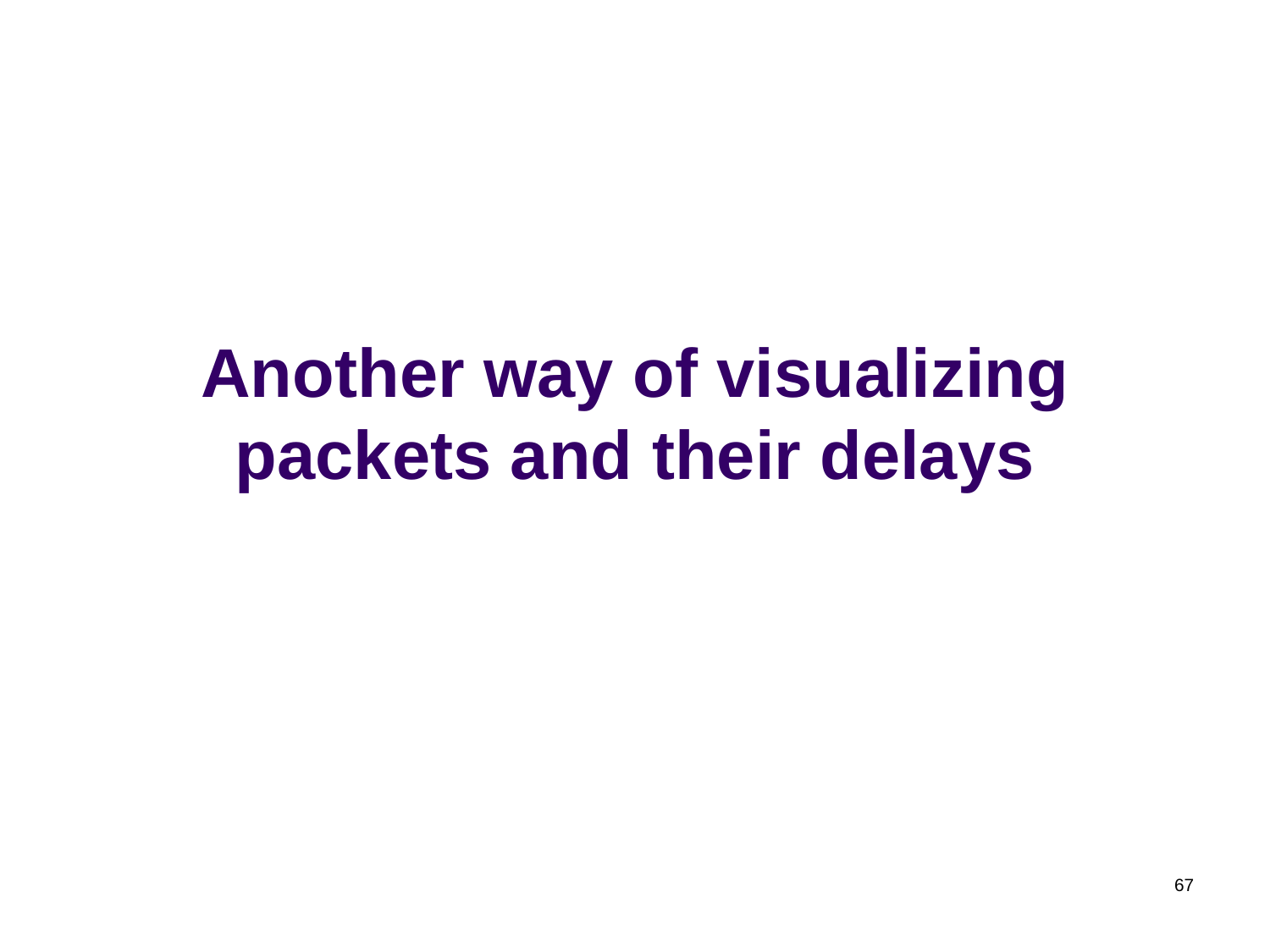

# Another way of visualizing packets and their delays

67